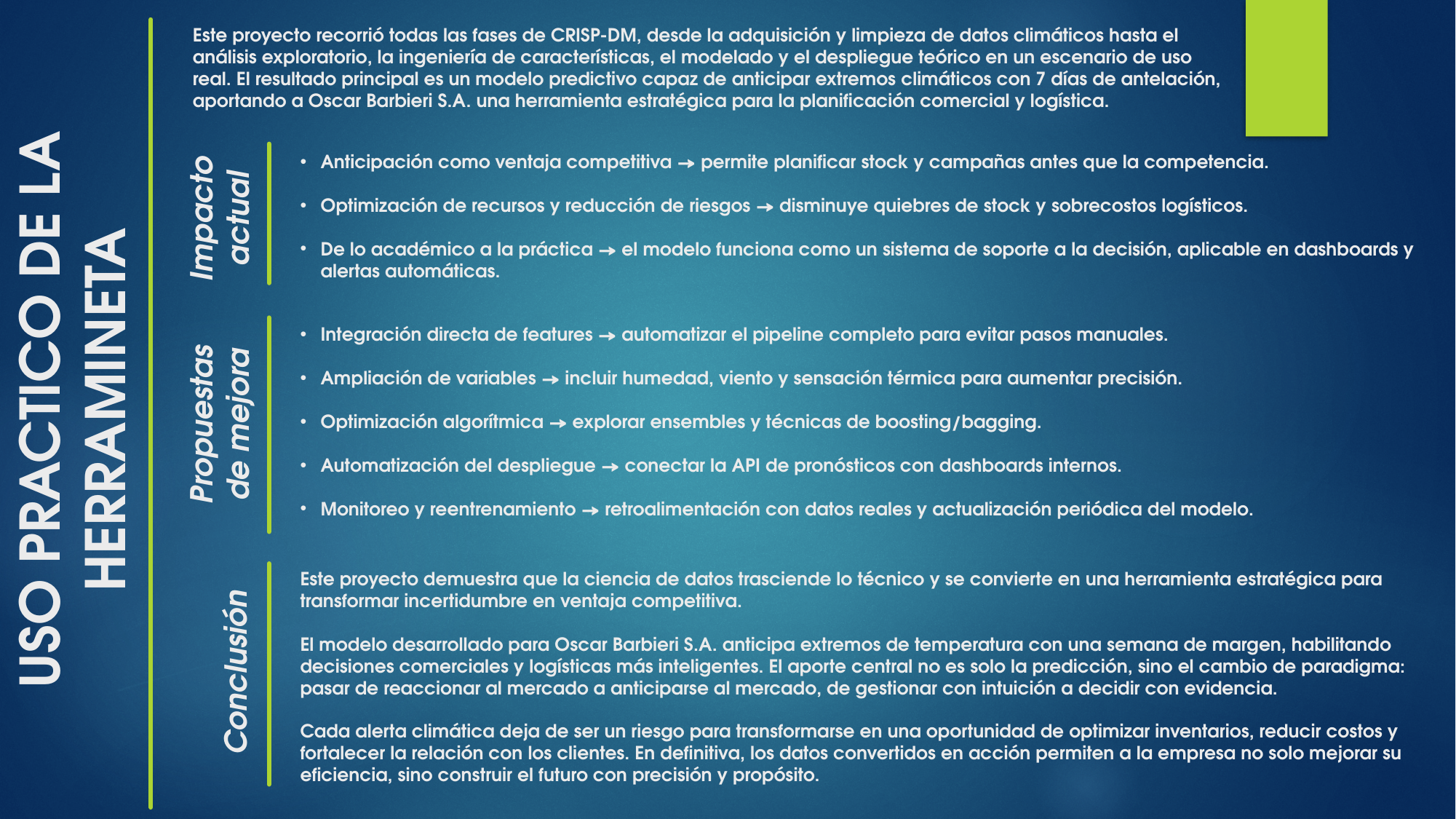

Este proyecto recorrió todas las fases de CRISP-DM, desde la adquisición y limpieza de datos climáticos hasta el análisis exploratorio, la ingeniería de características, el modelado y el despliegue teórico en un escenario de uso real. El resultado principal es un modelo predictivo capaz de anticipar extremos climáticos con 7 días de antelación, aportando a Oscar Barbieri S.A. una herramienta estratégica para la planificación comercial y logística.
Impacto actual
Anticipación como ventaja competitiva → permite planificar stock y campañas antes que la competencia.

Optimización de recursos y reducción de riesgos → disminuye quiebres de stock y sobrecostos logísticos.

De lo académico a la práctica → el modelo funciona como un sistema de soporte a la decisión, aplicable en dashboards y alertas automáticas.
Propuestas de mejora
Integración directa de features → automatizar el pipeline completo para evitar pasos manuales.

Ampliación de variables → incluir humedad, viento y sensación térmica para aumentar precisión.

Optimización algorítmica → explorar ensembles y técnicas de boosting/bagging.

Automatización del despliegue → conectar la API de pronósticos con dashboards internos.

Monitoreo y reentrenamiento → retroalimentación con datos reales y actualización periódica del modelo.
USO PRACTICO DE LA HERRAMINETA
Este proyecto demuestra que la ciencia de datos trasciende lo técnico y se convierte en una herramienta estratégica para transformar incertidumbre en ventaja competitiva.

El modelo desarrollado para Oscar Barbieri S.A. anticipa extremos de temperatura con una semana de margen, habilitando decisiones comerciales y logísticas más inteligentes. El aporte central no es solo la predicción, sino el cambio de paradigma: pasar de reaccionar al mercado a anticiparse al mercado, de gestionar con intuición a decidir con evidencia.

Cada alerta climática deja de ser un riesgo para transformarse en una oportunidad de optimizar inventarios, reducir costos y fortalecer la relación con los clientes. En definitiva, los datos convertidos en acción permiten a la empresa no solo mejorar su eficiencia, sino construir el futuro con precisión y propósito.
Conclusión